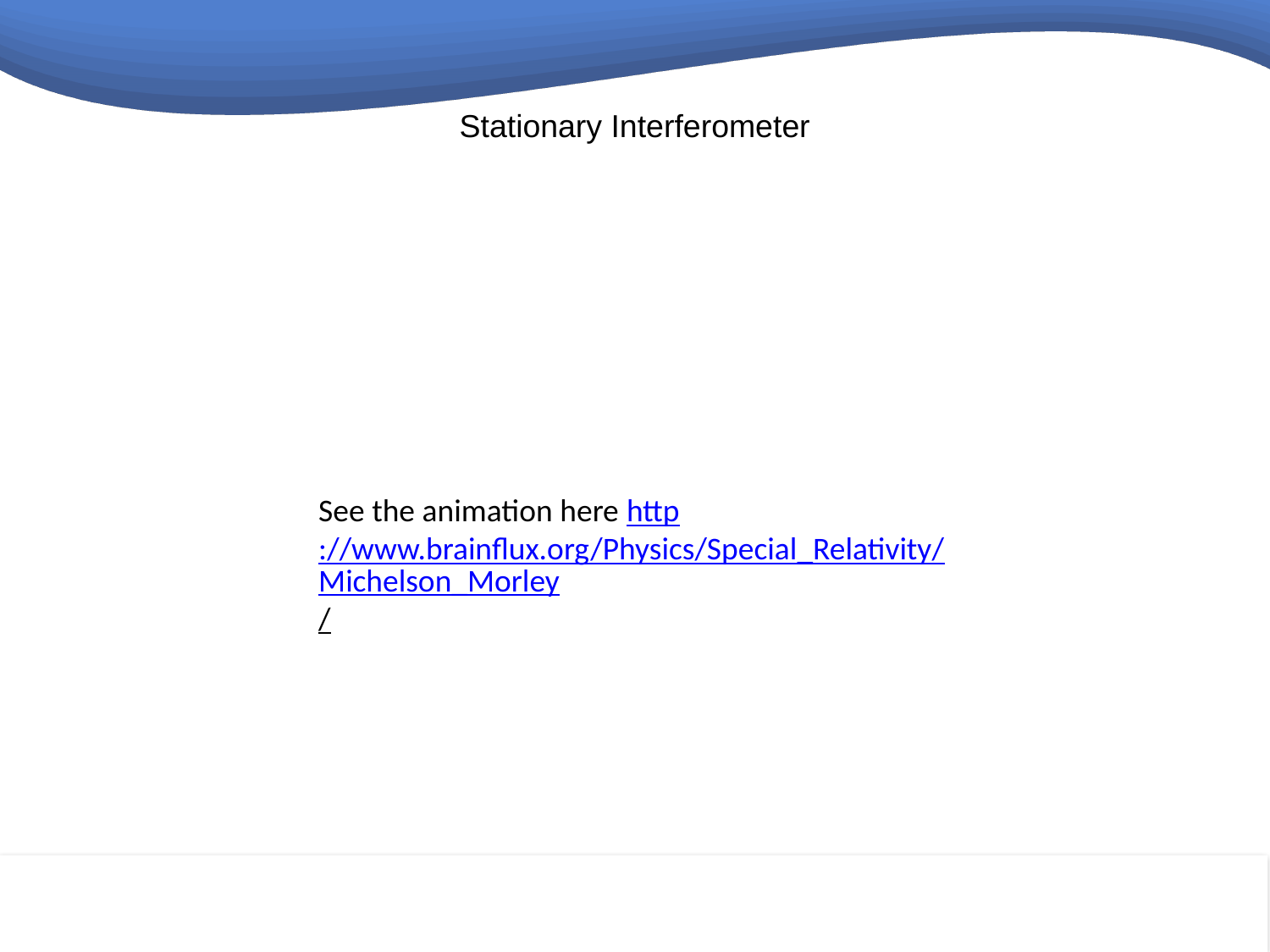

Stationary Interferometer
See the animation here http://www.brainflux.org/Physics/Special_Relativity/Michelson_Morley/